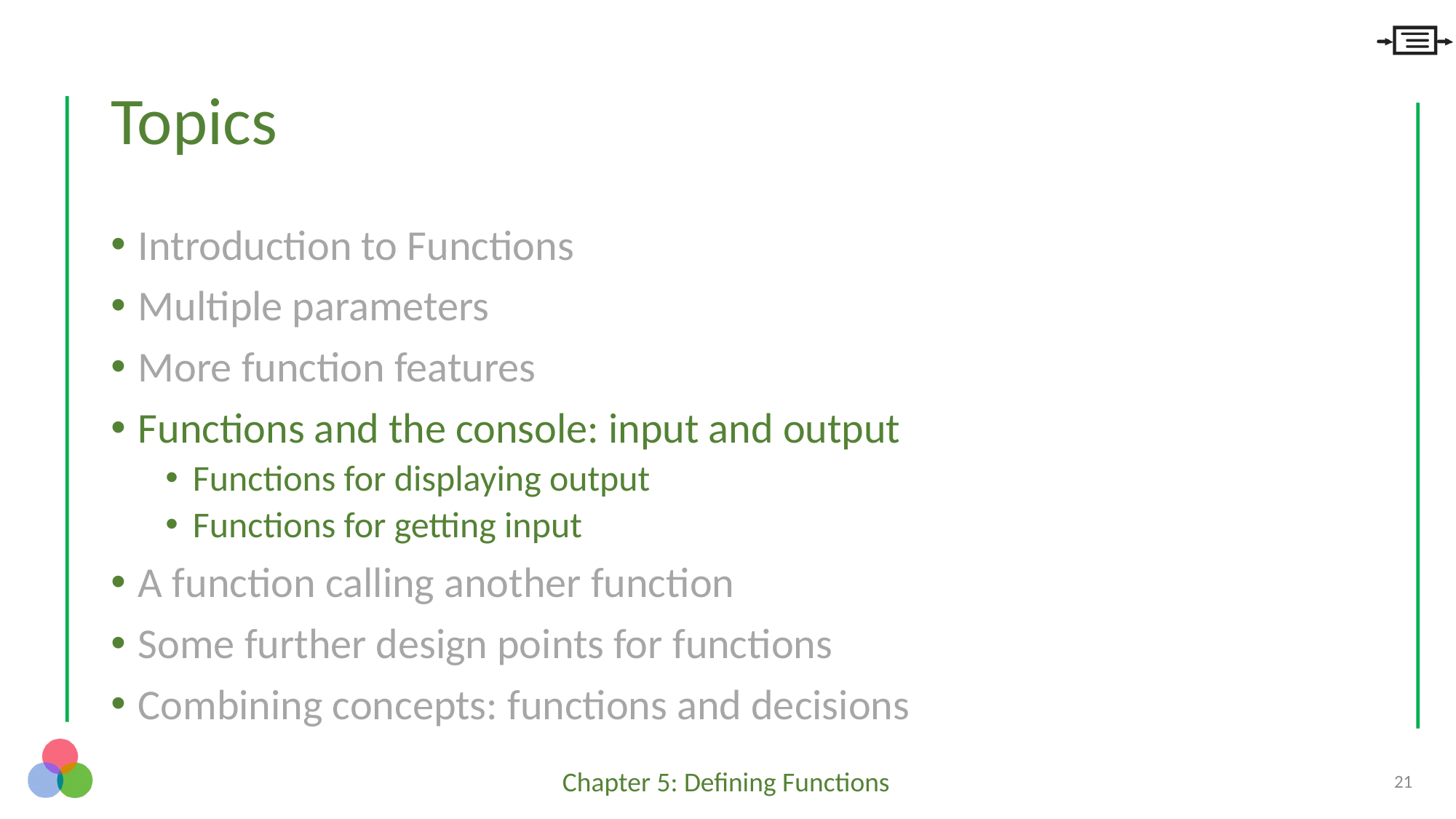

# Topics
Introduction to Functions
Multiple parameters
More function features
Functions and the console: input and output
Functions for displaying output
Functions for getting input
A function calling another function
Some further design points for functions
Combining concepts: functions and decisions

21